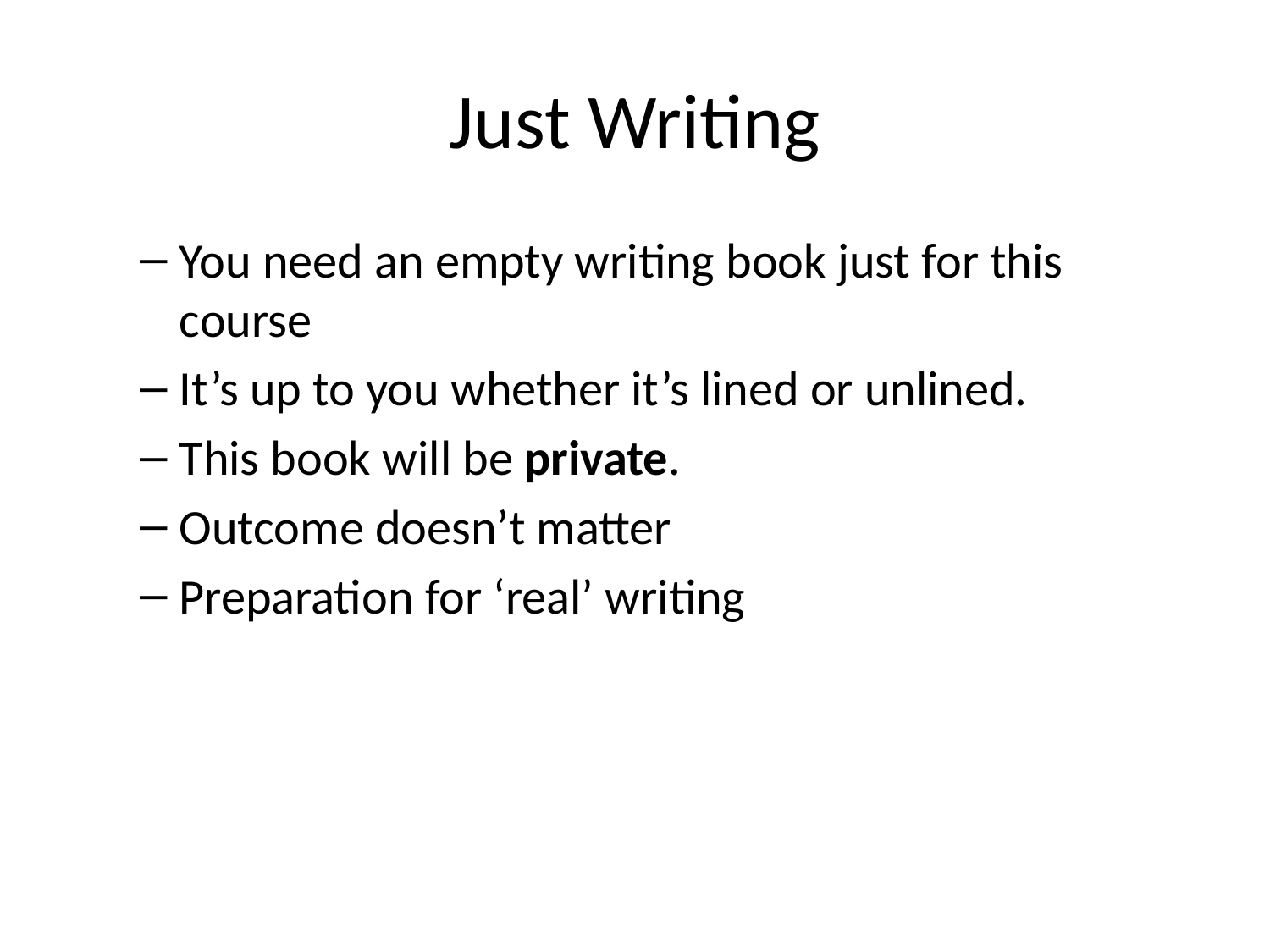

# Just Writing
You need an empty writing book just for this course
It’s up to you whether it’s lined or unlined.
This book will be private.
Outcome doesn’t matter
Preparation for ‘real’ writing